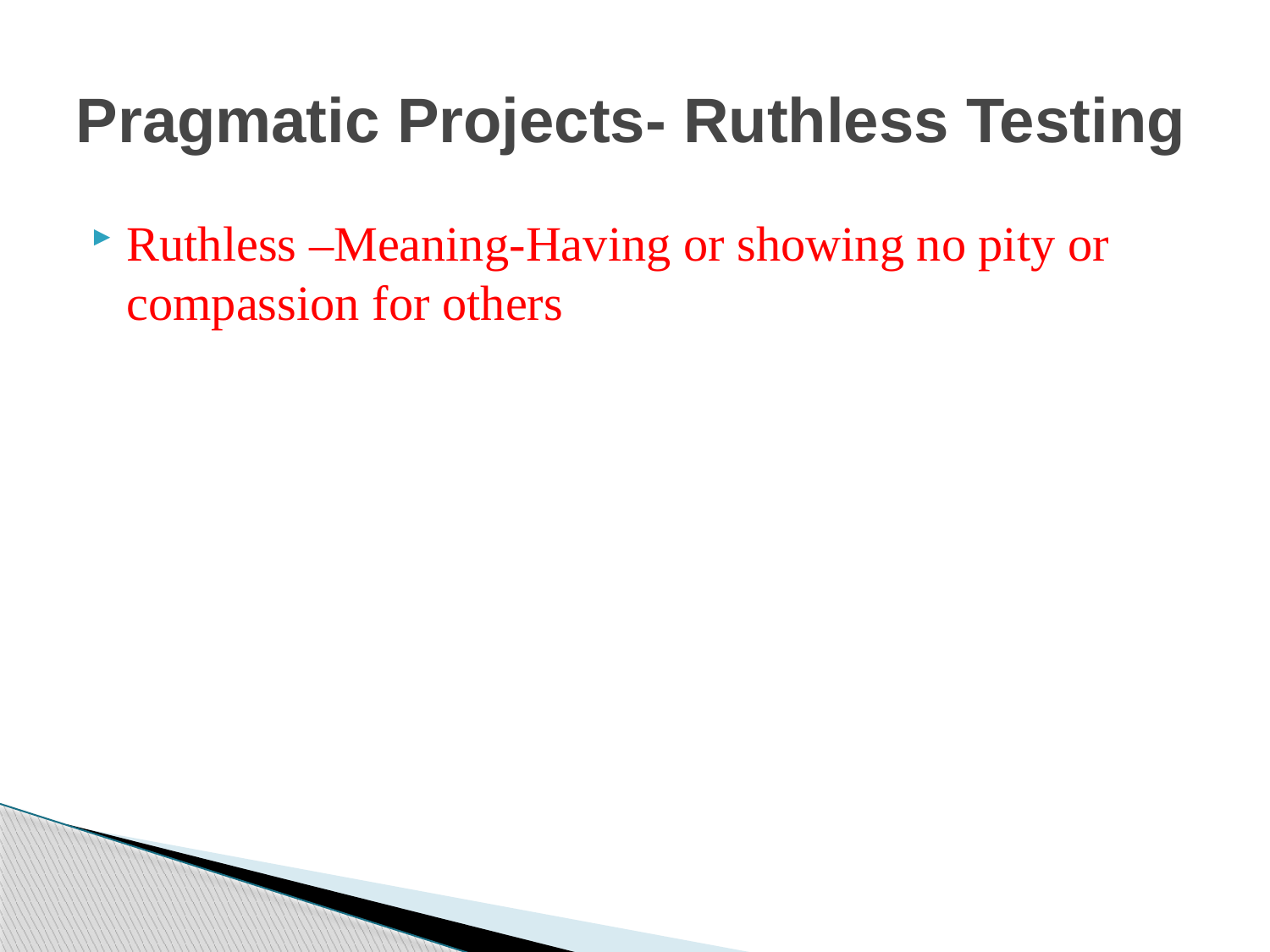

# Pragmatic Projects- Ruthless Testing
Ruthless –Meaning-Having or showing no pity or compassion for others